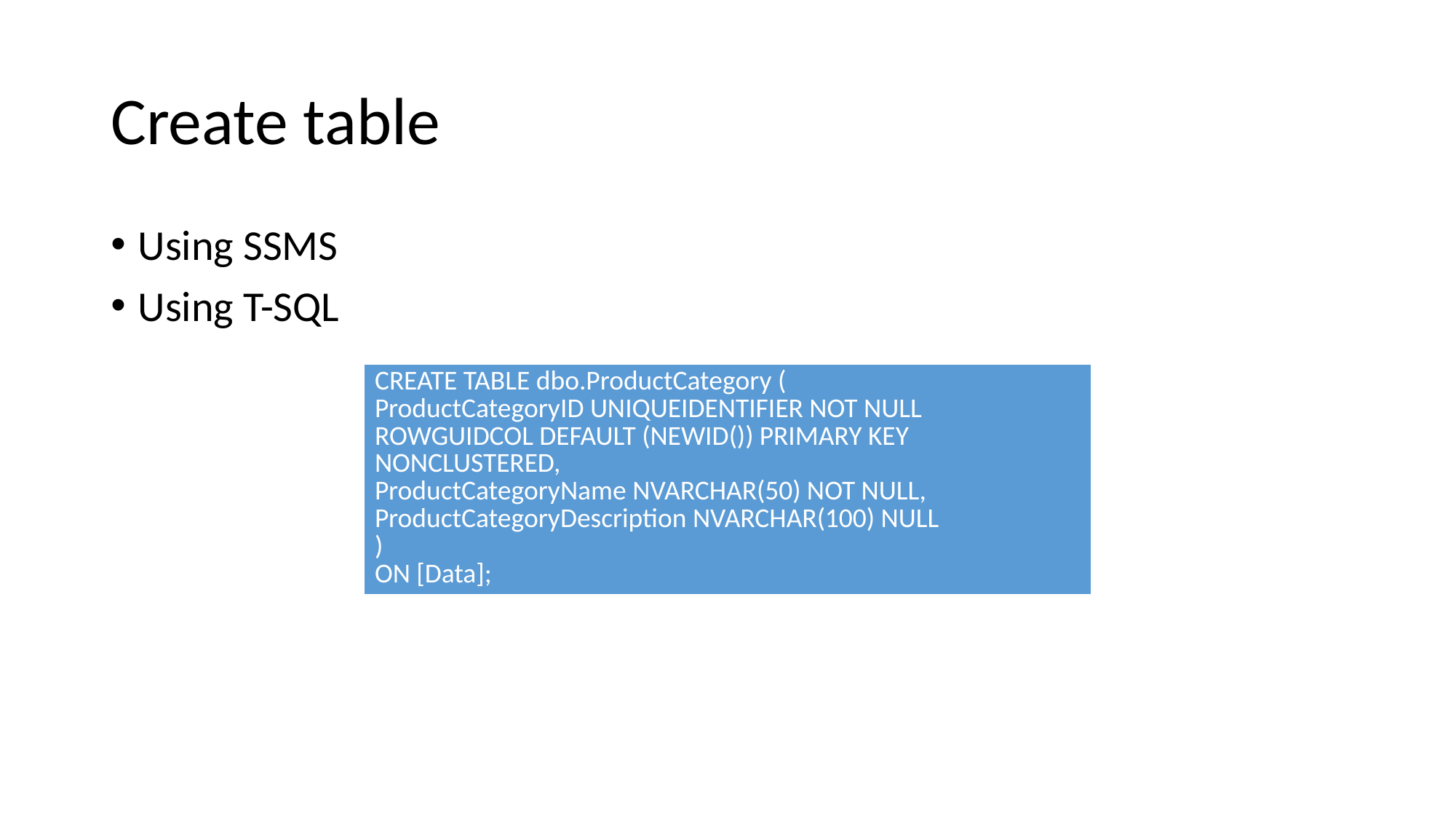

# Create table
Using SSMS
Using T-SQL
| CREATE TABLE dbo.ProductCategory ( ProductCategoryID UNIQUEIDENTIFIER NOT NULL ROWGUIDCOL DEFAULT (NEWID()) PRIMARY KEY NONCLUSTERED, ProductCategoryName NVARCHAR(50) NOT NULL, ProductCategoryDescription NVARCHAR(100) NULL ) ON [Data]; |
| --- |